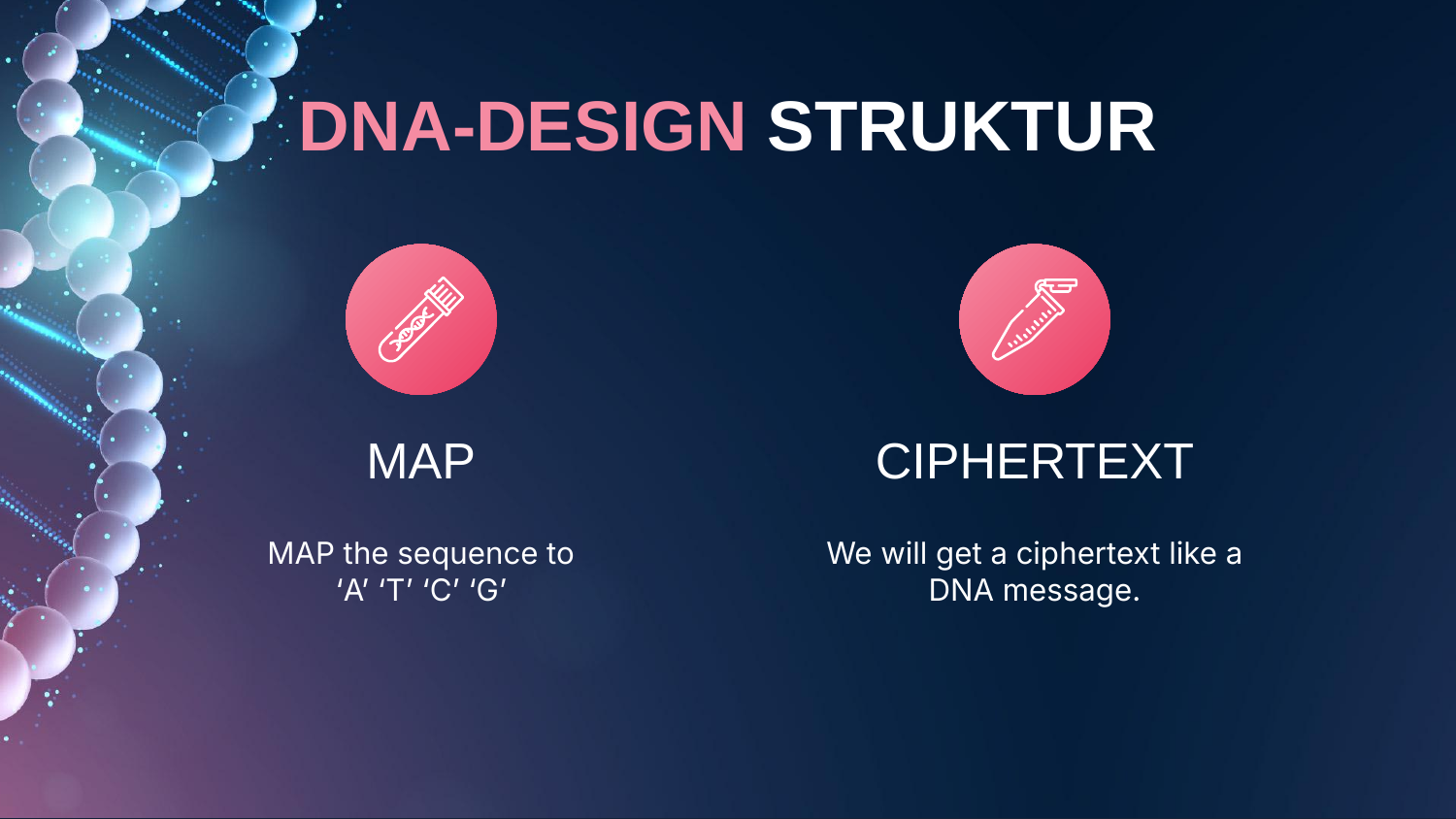

DNA-DESIGN STRUKTUR

# MAP
CIPHERTEXT
MAP the sequence to
‘A’ ‘T’ ‘C’ ‘G’
We will get a ciphertext like a DNA message.